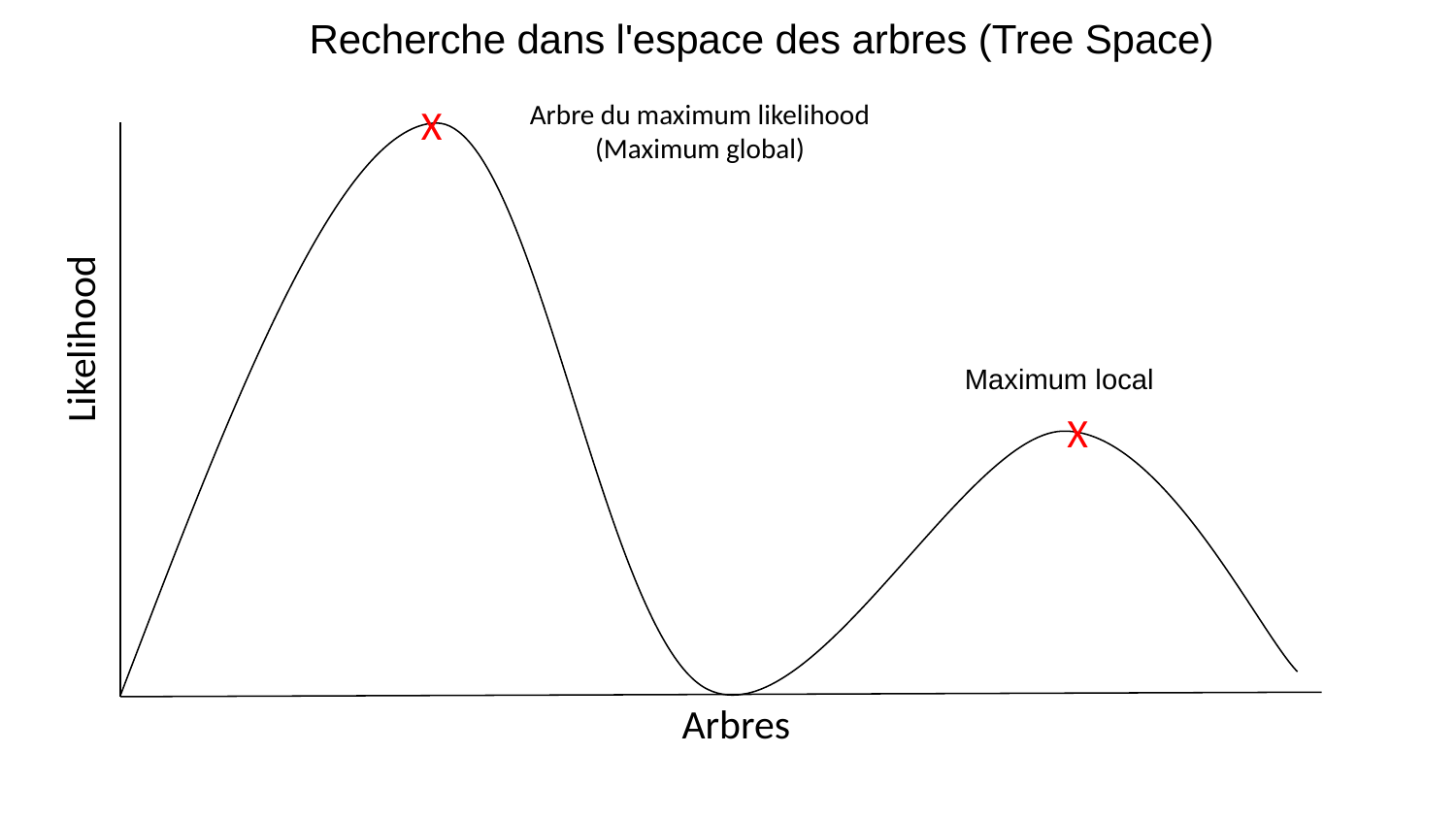

# Recherche dans l'espace des arbres (Tree Space)
Arbre du maximum likelihood
(Maximum global)
X

Likelihood
Maximum local
X
Arbres